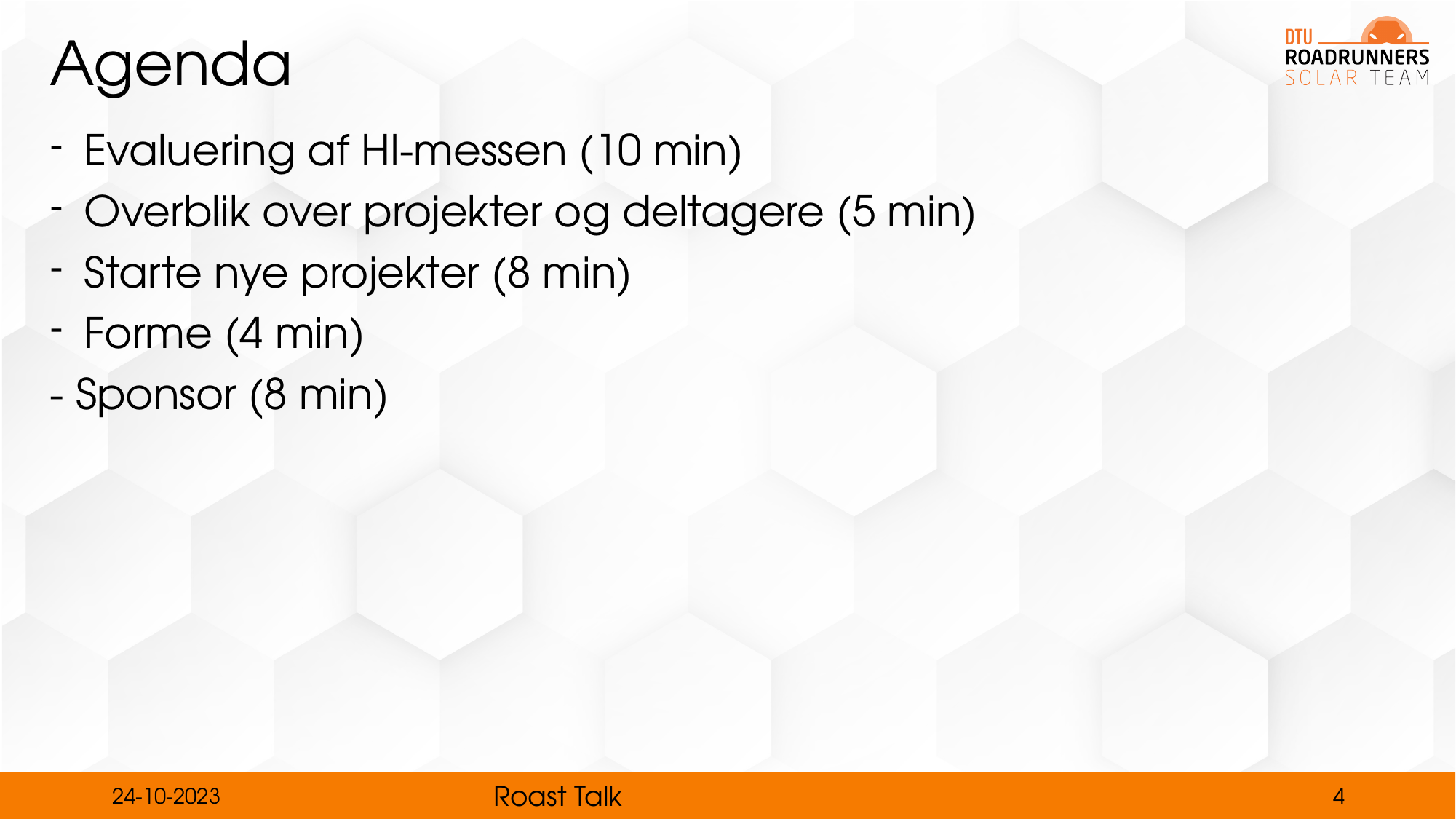

# Agenda
Evaluering af HI-messen (10 min)
Overblik over projekter og deltagere (5 min)
Starte nye projekter (8 min)
Forme (4 min)
- Sponsor (8 min)

4
24-10-2023
Roast Talk